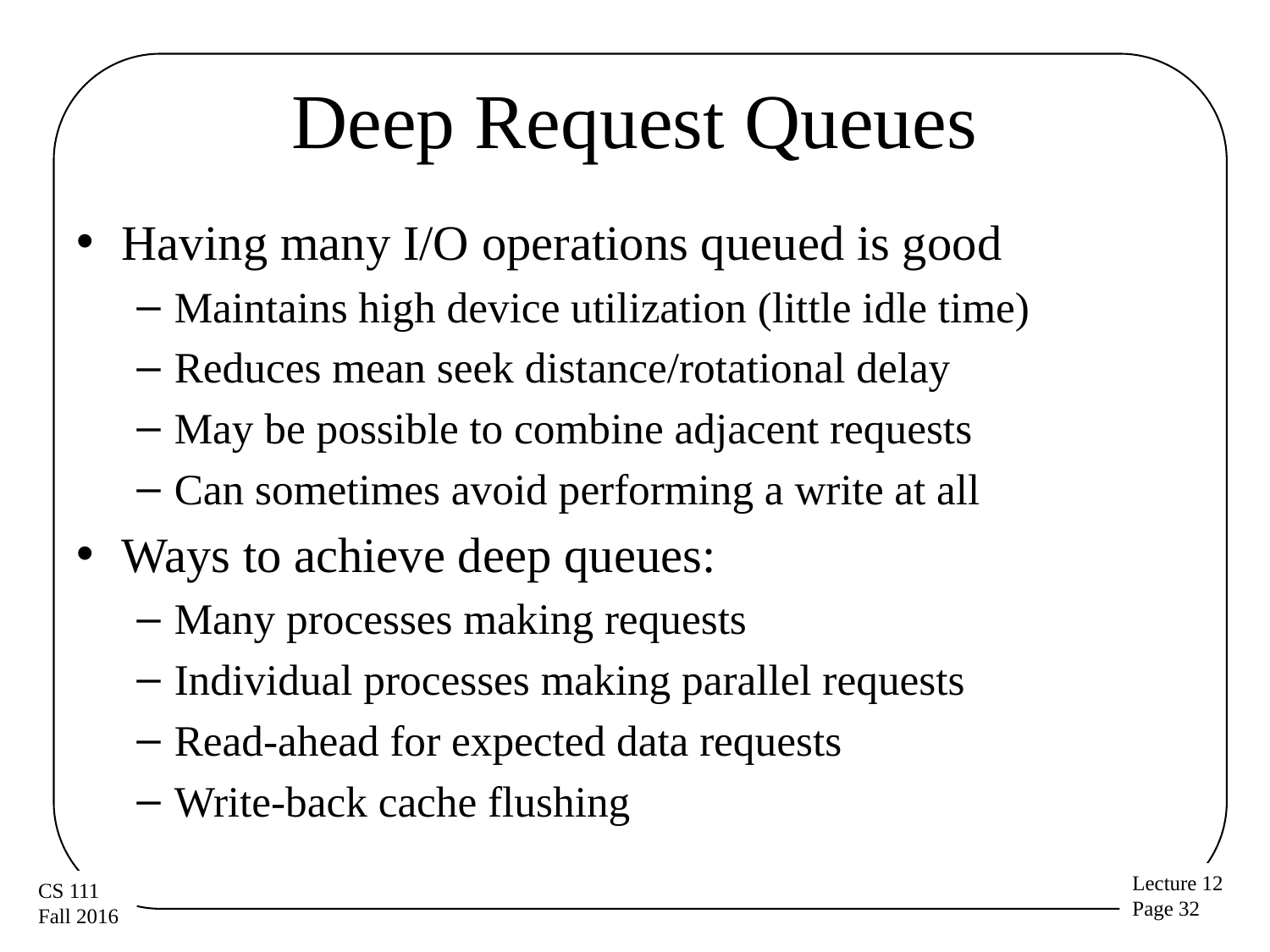

# Deep Request Queues
Having many I/O operations queued is good
Maintains high device utilization (little idle time)
Reduces mean seek distance/rotational delay
May be possible to combine adjacent requests
Can sometimes avoid performing a write at all
Ways to achieve deep queues:
Many processes making requests
Individual processes making parallel requests
Read-ahead for expected data requests
Write-back cache flushing